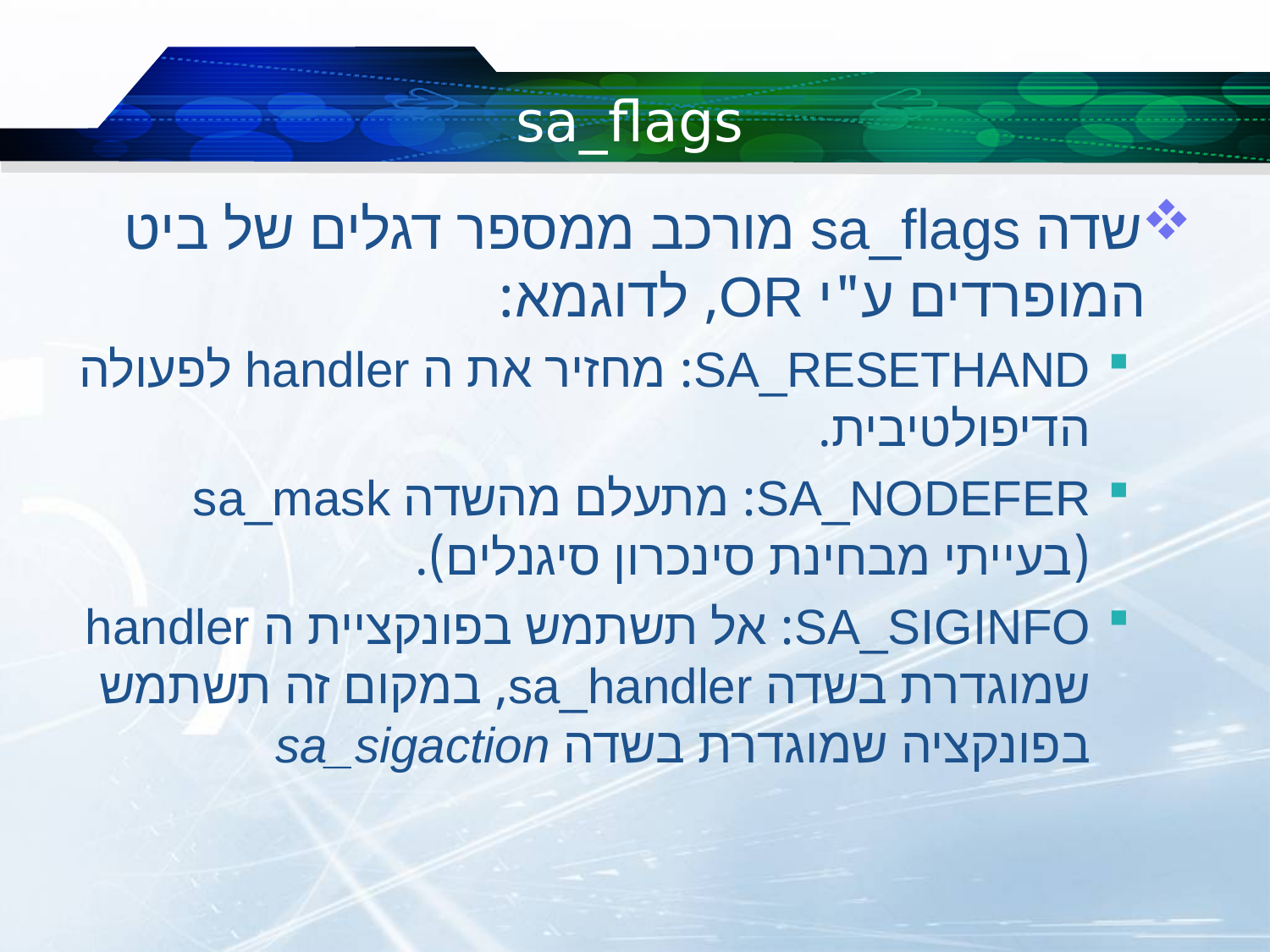

# sa_flags
שדה sa_flags מורכב ממספר דגלים של ביט המופרדים ע"י OR, לדוגמא:
SA_RESETHAND: מחזיר את ה handler לפעולה הדיפולטיבית.
SA_NODEFER: מתעלם מהשדה sa_mask (בעייתי מבחינת סינכרון סיגנלים).
SA_SIGINFO: אל תשתמש בפונקציית ה handler שמוגדרת בשדה sa_handler, במקום זה תשתמש בפונקציה שמוגדרת בשדה sa_sigaction